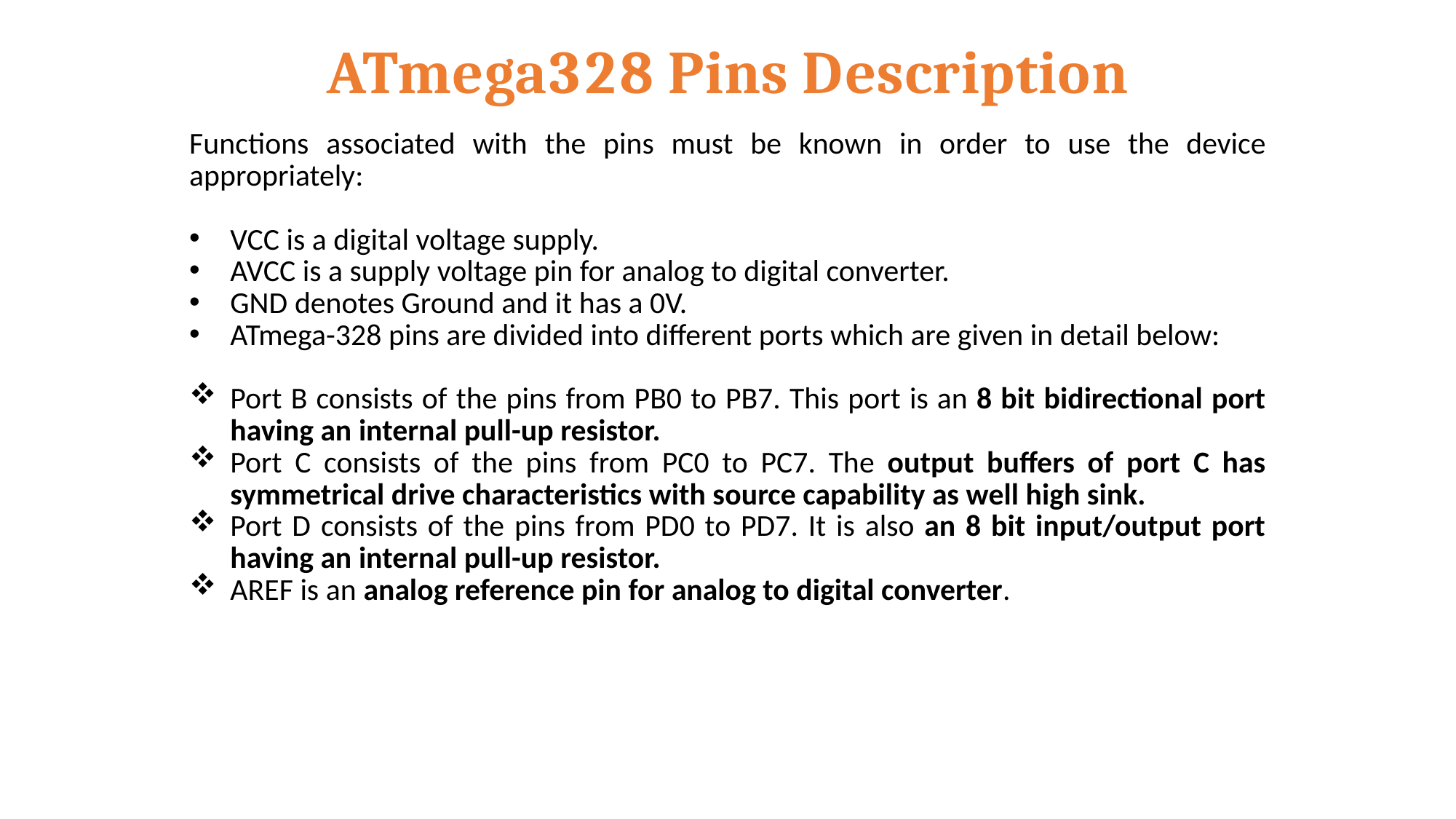

# ATmega328 Pins Description
Functions associated with the pins must be known in order to use the device appropriately:

VCC is a digital voltage supply.
AVCC is a supply voltage pin for analog to digital converter.
GND denotes Ground and it has a 0V.
ATmega-328 pins are divided into different ports which are given in detail below:

Port B consists of the pins from PB0 to PB7. This port is an 8 bit bidirectional port having an internal pull-up resistor.
Port C consists of the pins from PC0 to PC7. The output buffers of port C has symmetrical drive characteristics with source capability as well high sink.
Port D consists of the pins from PD0 to PD7. It is also an 8 bit input/output port having an internal pull-up resistor.
AREF is an analog reference pin for analog to digital converter.